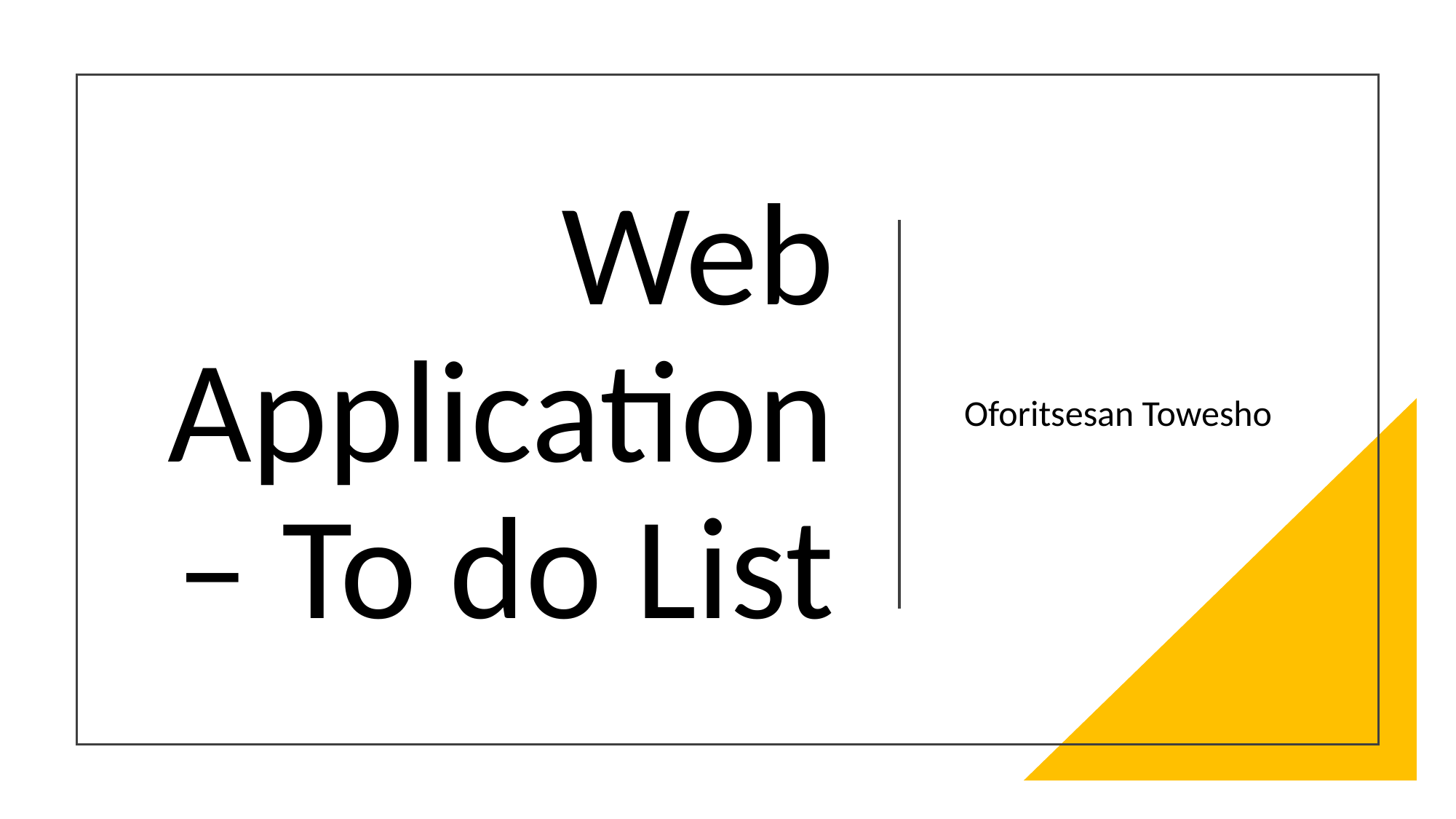

# Web Application – To do List
Oforitsesan Towesho